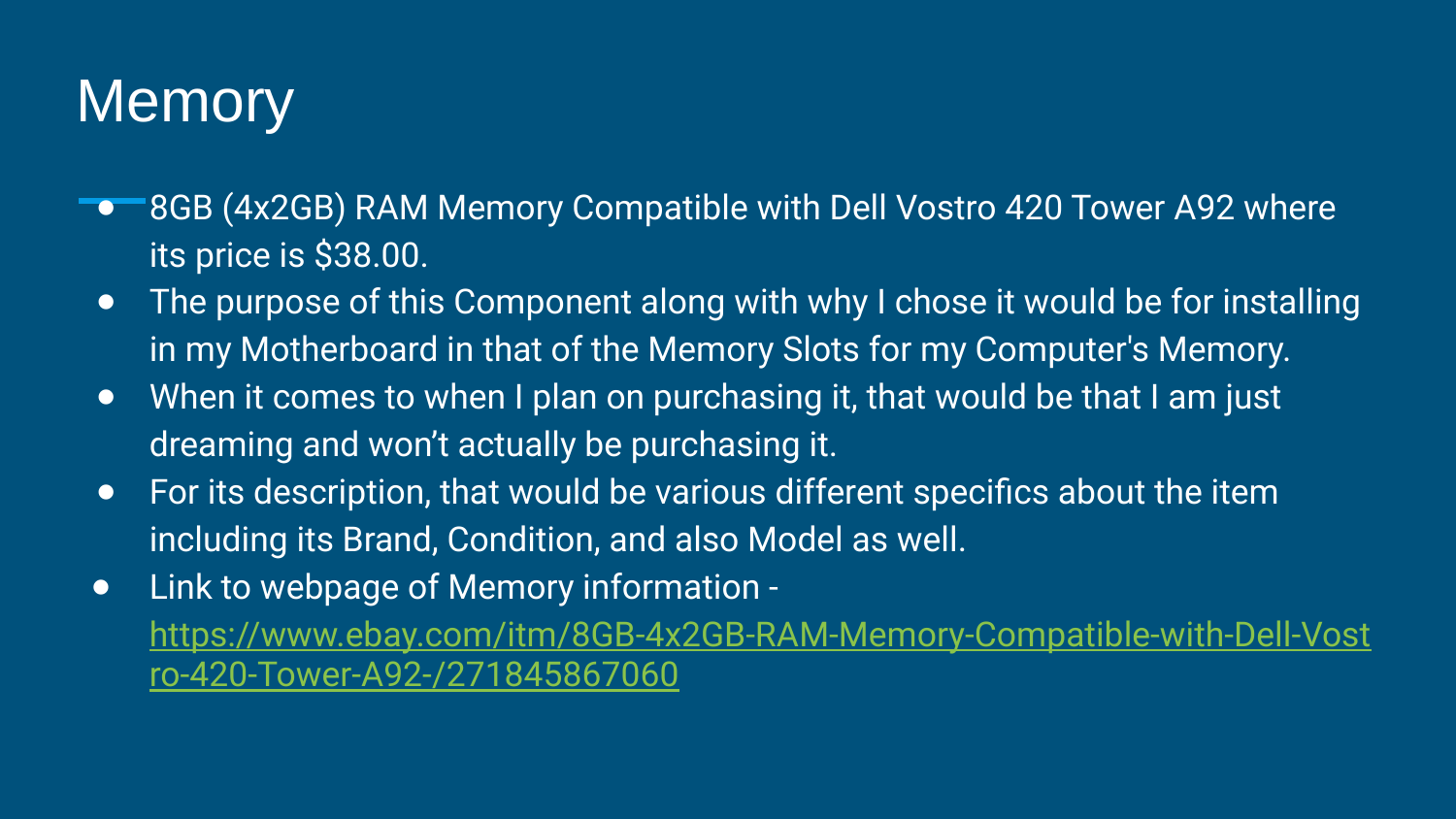

# Memory
8GB (4x2GB) RAM Memory Compatible with Dell Vostro 420 Tower A92 where its price is $38.00.
The purpose of this Component along with why I chose it would be for installing in my Motherboard in that of the Memory Slots for my Computer's Memory.
When it comes to when I plan on purchasing it, that would be that I am just dreaming and won’t actually be purchasing it.
For its description, that would be various different specifics about the item including its Brand, Condition, and also Model as well.
Link to webpage of Memory information - https://www.ebay.com/itm/8GB-4x2GB-RAM-Memory-Compatible-with-Dell-Vostro-420-Tower-A92-/271845867060